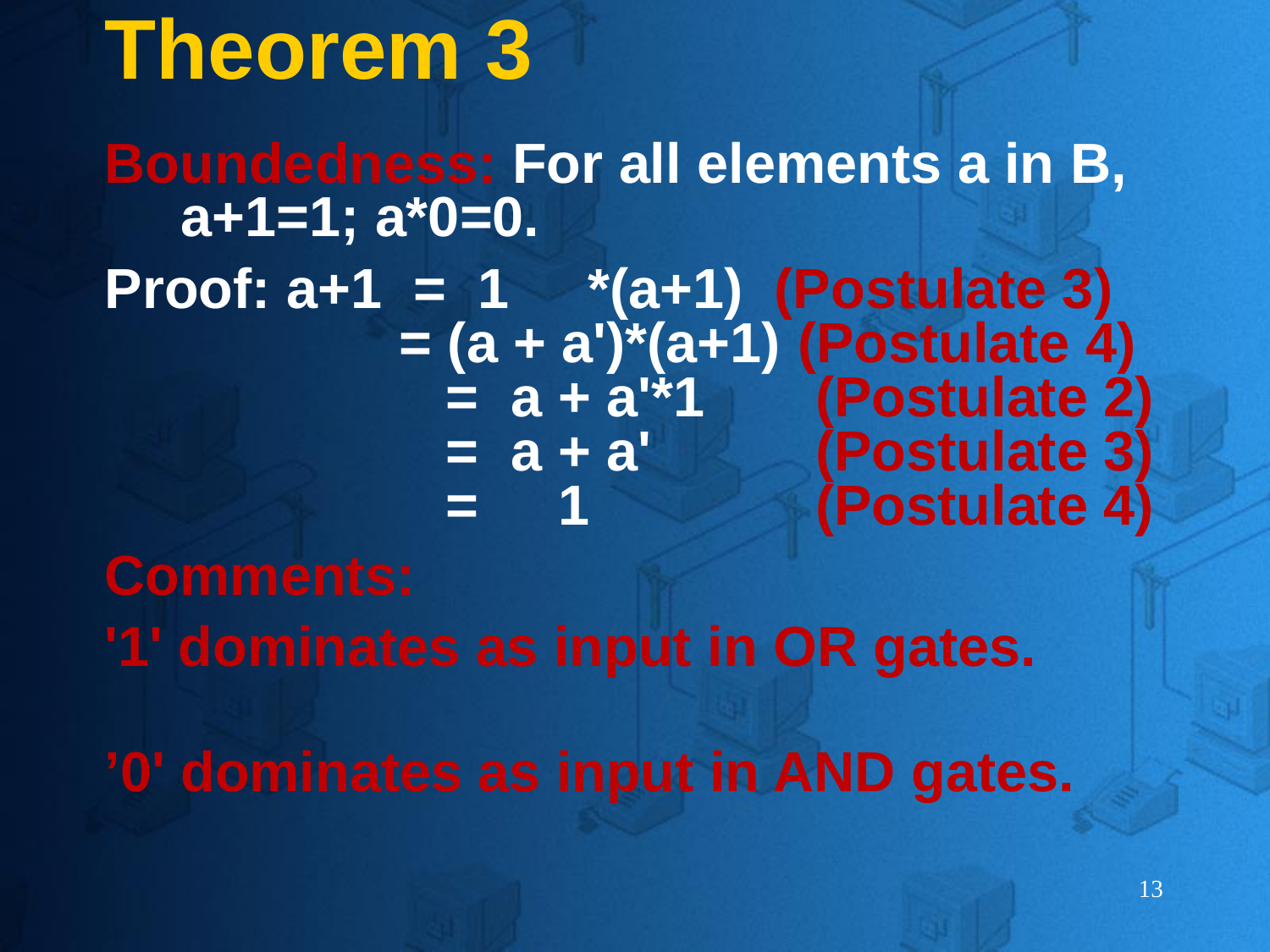

# Theorem 3
Boundedness: For all elements a in B, a+1=1; a*0=0.
Proof: a+1  =  1     *(a+1)  (Postulate 3)
              = (a + a')*(a+1) (Postulate 4)
                 =  a + a'*1	(Postulate 2)
                 =  a + a'     	(Postulate 3)
                 =     1        	(Postulate 4)
Comments:
'1' dominates as input in OR gates.
’0' dominates as input in AND gates.
13